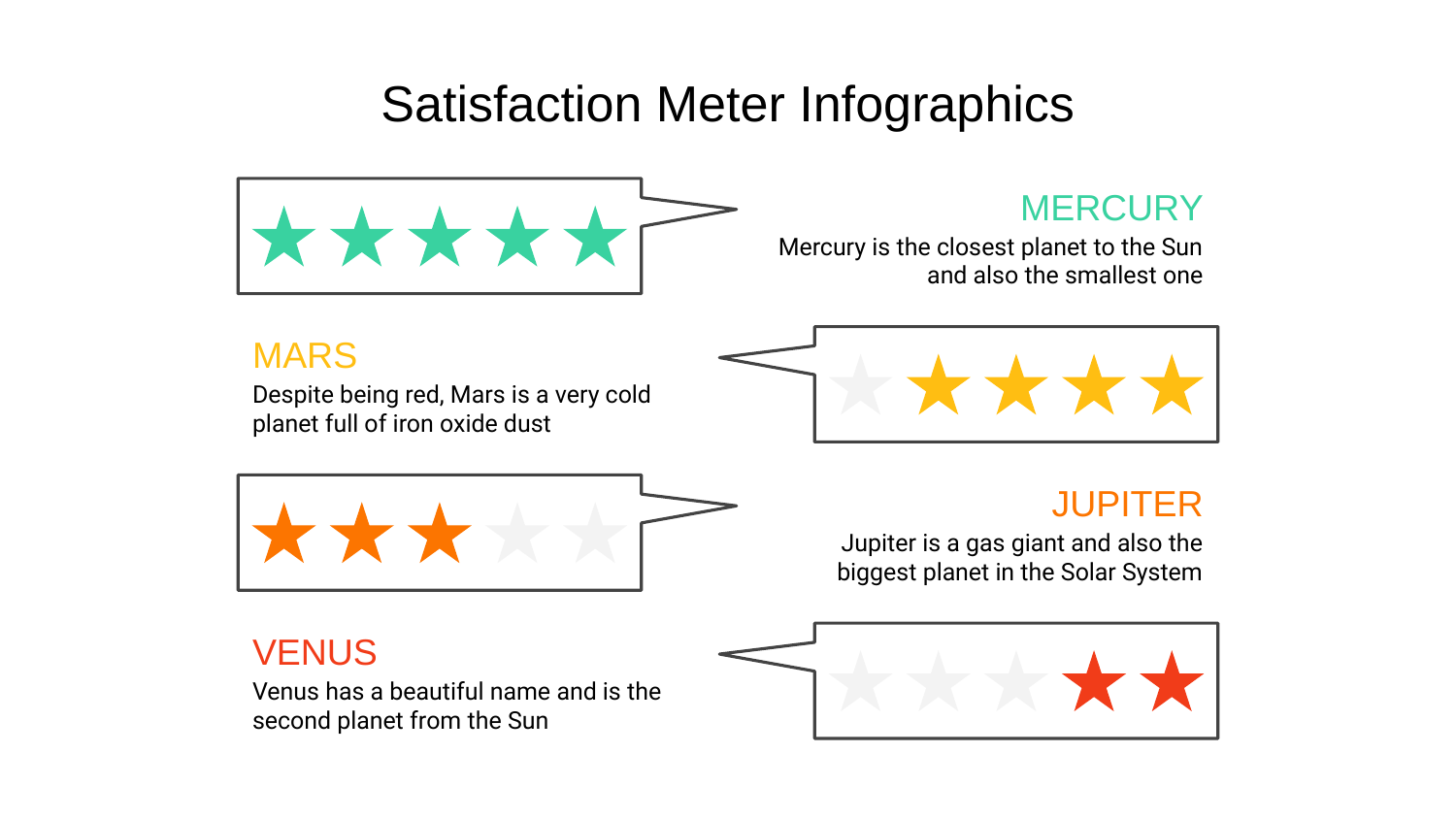

# Satisfaction Meter Infographics

MERCURY
Mercury is the closest planet to the Sun and also the smallest one

MARS
Despite being red, Mars is a very cold planet full of iron oxide dust

JUPITER
Jupiter is a gas giant and also the biggest planet in the Solar System

VENUS
Venus has a beautiful name and is the second planet from the Sun